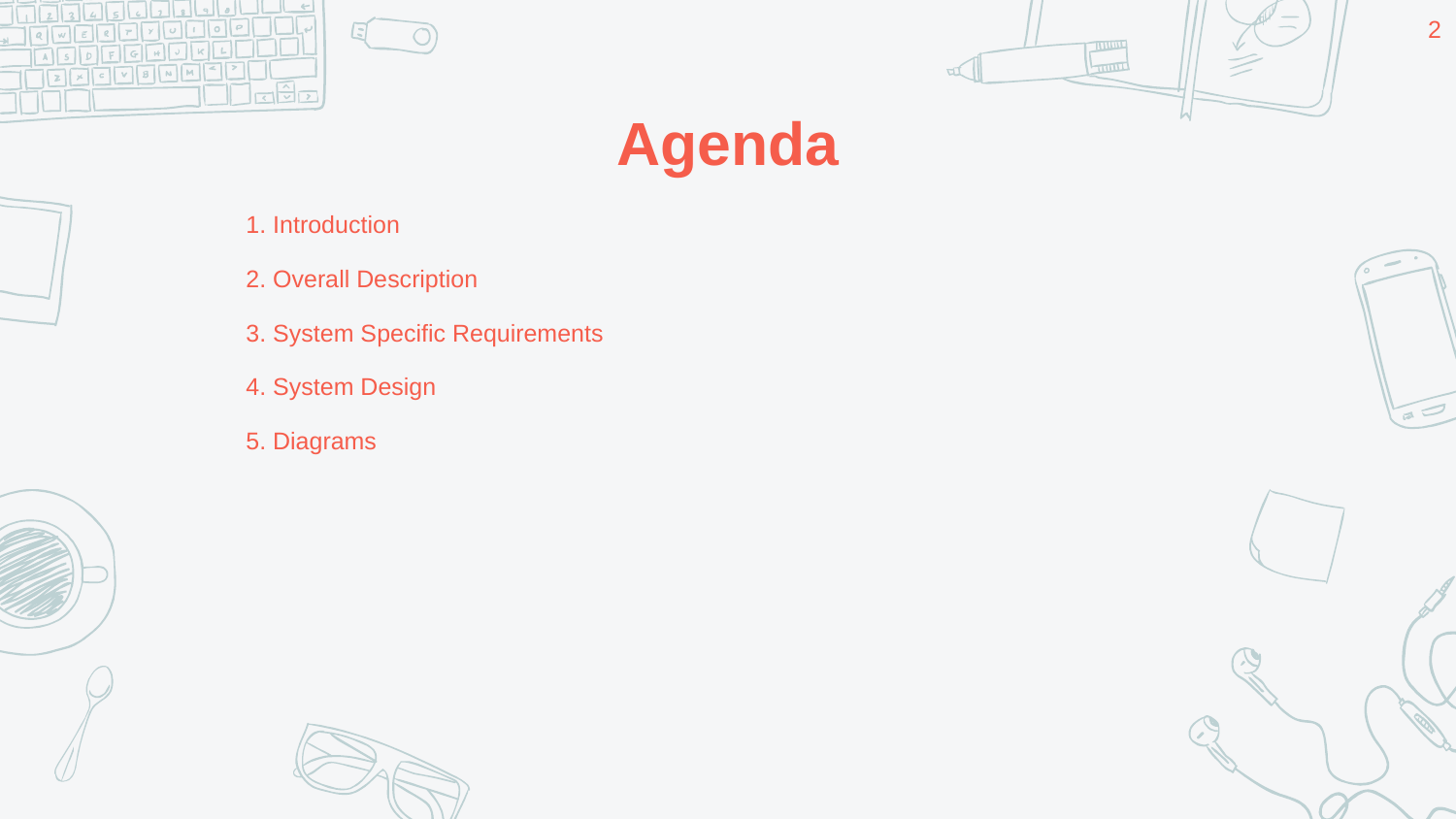

2
# Agenda
1. Introduction
2. Overall Description
3. System Specific Requirements
4. System Design
5. Diagrams